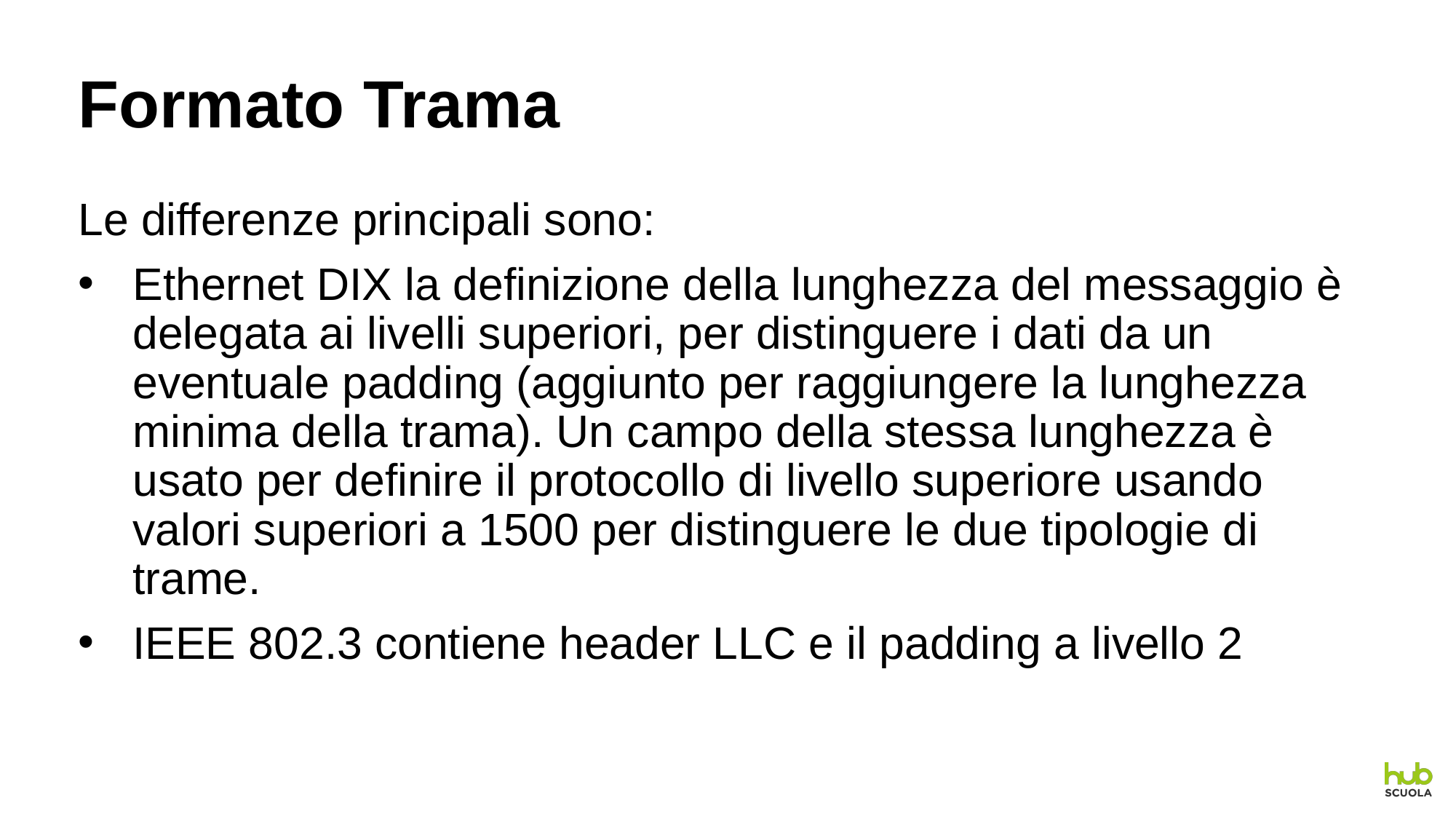

# Formato Trama
Le differenze principali sono:
Ethernet DIX la definizione della lunghezza del messaggio è delegata ai livelli superiori, per distinguere i dati da un eventuale padding (aggiunto per raggiungere la lunghezza minima della trama). Un campo della stessa lunghezza è usato per definire il protocollo di livello superiore usando valori superiori a 1500 per distinguere le due tipologie di trame.
IEEE 802.3 contiene header LLC e il padding a livello 2